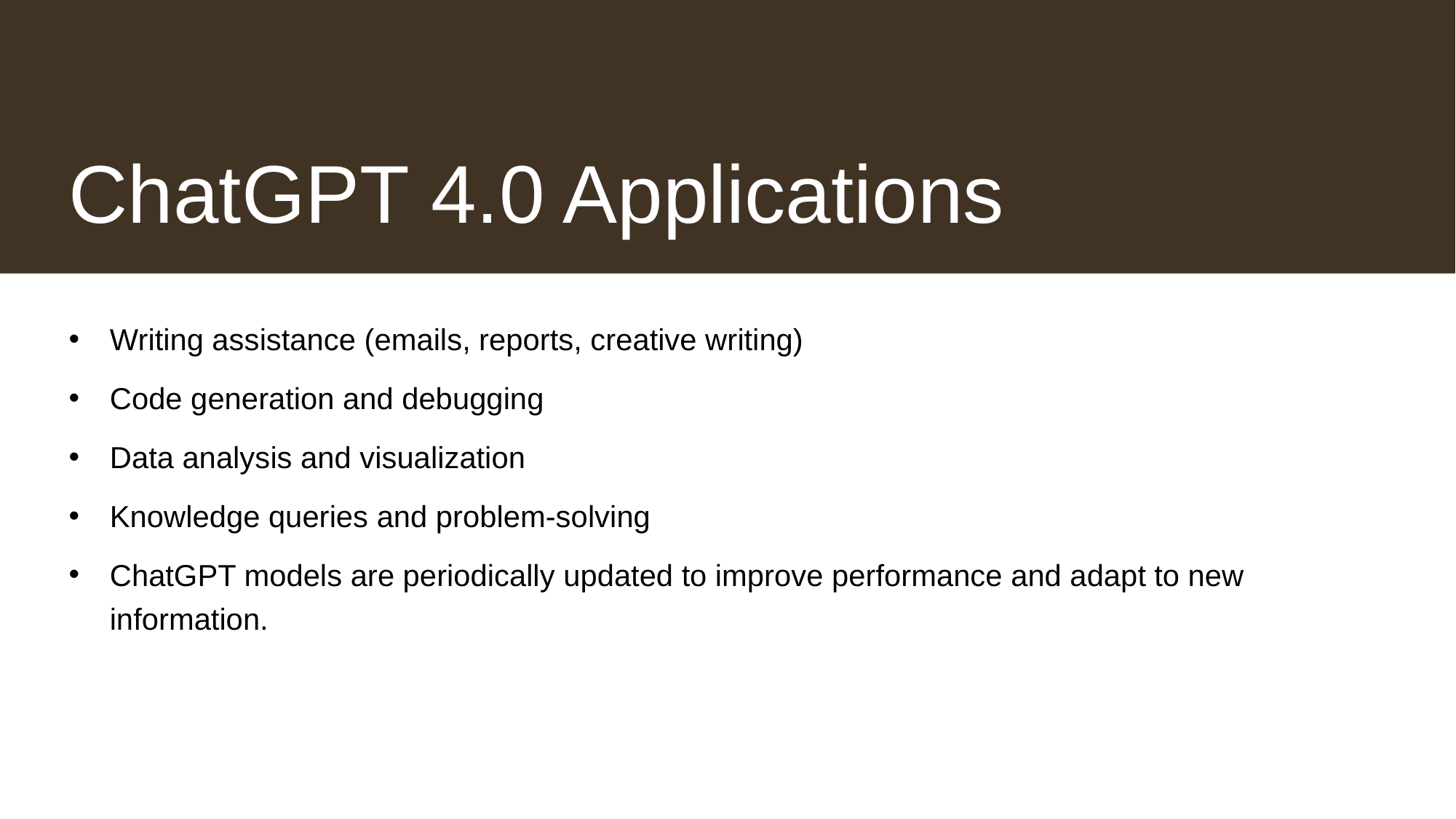

# ChatGPT 4.0 Applications
Writing assistance (emails, reports, creative writing)
Code generation and debugging
Data analysis and visualization
Knowledge queries and problem-solving
ChatGPT models are periodically updated to improve performance and adapt to new information.